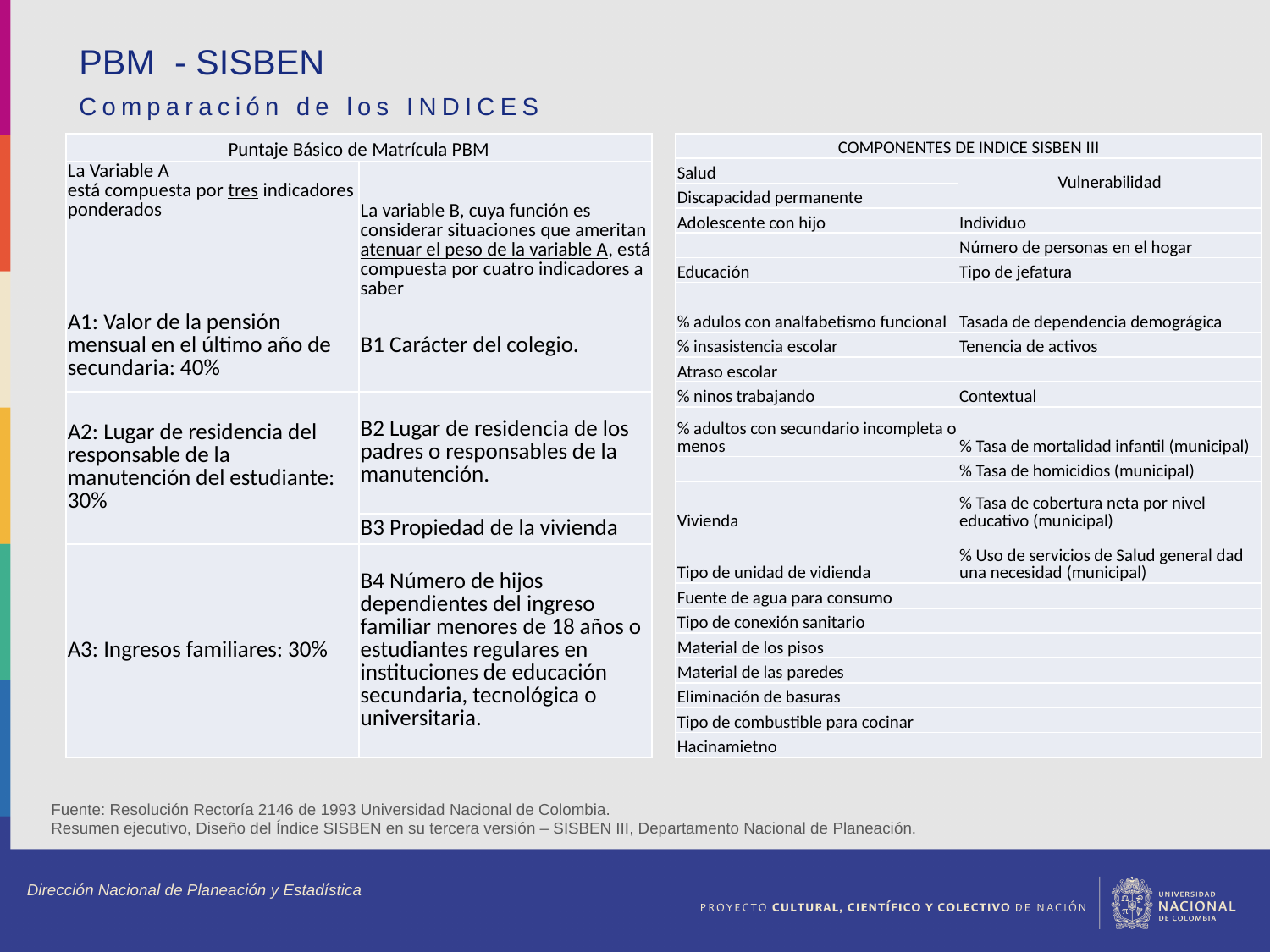

PBM  - SISBEN
Comparación de los INDICES
| Puntaje Básico de Matrícula PBM |  |
| --- | --- |
| La Variable A está compuesta por tres indicadores ponderados | La variable B, cuya función es considerar situaciones que ameritan atenuar el peso de la variable A, está compuesta por cuatro indicadores a saber |
| A1: Valor de la pensión mensual en el último año de secundaria: 40% | B1 Carácter del colegio. |
| A2: Lugar de residencia del responsable de la manutención del estudiante: 30% | B2 Lugar de residencia de los padres o responsables de la manutención. |
|  | B3 Propiedad de la vivienda |
| A3: Ingresos familiares: 30% | B4 Número de hijos dependientes del ingreso familiar menores de 18 años o estudiantes regulares en instituciones de educación secundaria, tecnológica o universitaria. |
| COMPONENTES DE INDICE SISBEN III |  |
| --- | --- |
| Salud | Vulnerabilidad |
| Discapacidad permanente |  |
| Adolescente con hijo | Individuo |
|  | Número de personas en el hogar |
| Educación | Tipo de jefatura |
| % adulos con analfabetismo funcional | Tasada de dependencia demográgica |
| % insasistencia escolar | Tenencia de activos |
| Atraso escolar |  |
| % ninos trabajando | Contextual |
| % adultos con secundario incompleta o menos | % Tasa de mortalidad infantil (municipal) |
|  | % Tasa de homicidios (municipal) |
| Vivienda | % Tasa de cobertura neta por nivel educativo (municipal) |
| Tipo de unidad de vidienda | % Uso de servicios de Salud general dad una necesidad (municipal) |
| Fuente de agua para consumo |  |
| Tipo de conexión sanitario |  |
| Material de los pisos |  |
| Material de las paredes |  |
| Eliminación de basuras |  |
| Tipo de combustible para cocinar |  |
| Hacinamietno |  |
Fuente: Resolución Rectoría 2146 de 1993 Universidad Nacional de Colombia.
Resumen ejecutivo, Diseño del Índice SISBEN en su tercera versión – SISBEN III, Departamento Nacional de Planeación.

Dirección Nacional de Planeación y Estadística